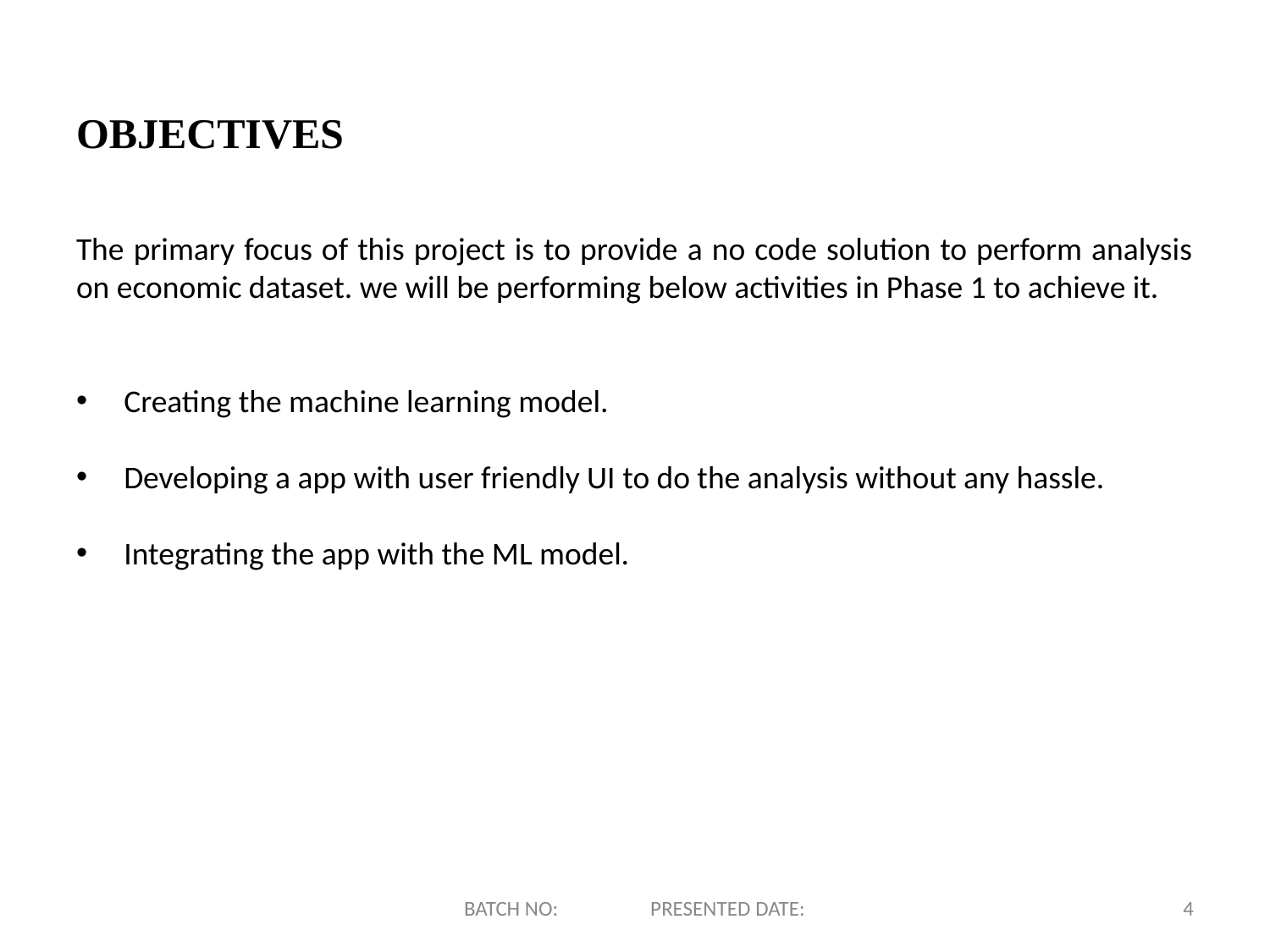

# OBJECTIVES
The primary focus of this project is to provide a no code solution to perform analysis on economic dataset. we will be performing below activities in Phase 1 to achieve it.

Creating the machine learning model.

Developing a app with user friendly UI to do the analysis without any hassle.

Integrating the app with the ML model.
BATCH NO:                   PRESENTED DATE:
4